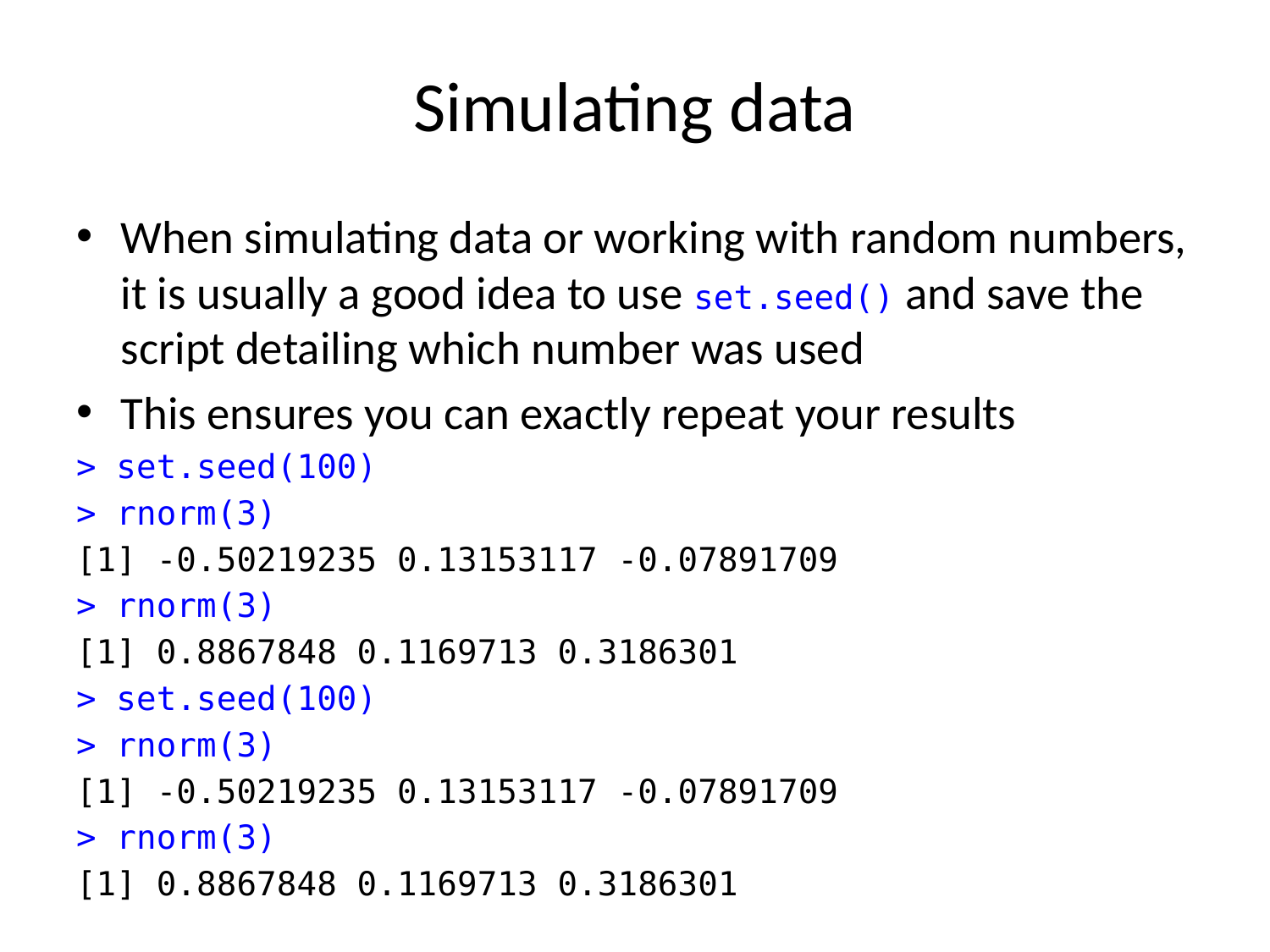

# Simulating data
When simulating data or working with random numbers, it is usually a good idea to use set.seed() and save the script detailing which number was used
This ensures you can exactly repeat your results
> set.seed(100)
> rnorm(3)
[1] -0.50219235 0.13153117 -0.07891709
> rnorm(3)
[1] 0.8867848 0.1169713 0.3186301
> set.seed(100)
> rnorm(3)
[1] -0.50219235 0.13153117 -0.07891709
> rnorm(3)
[1] 0.8867848 0.1169713 0.3186301